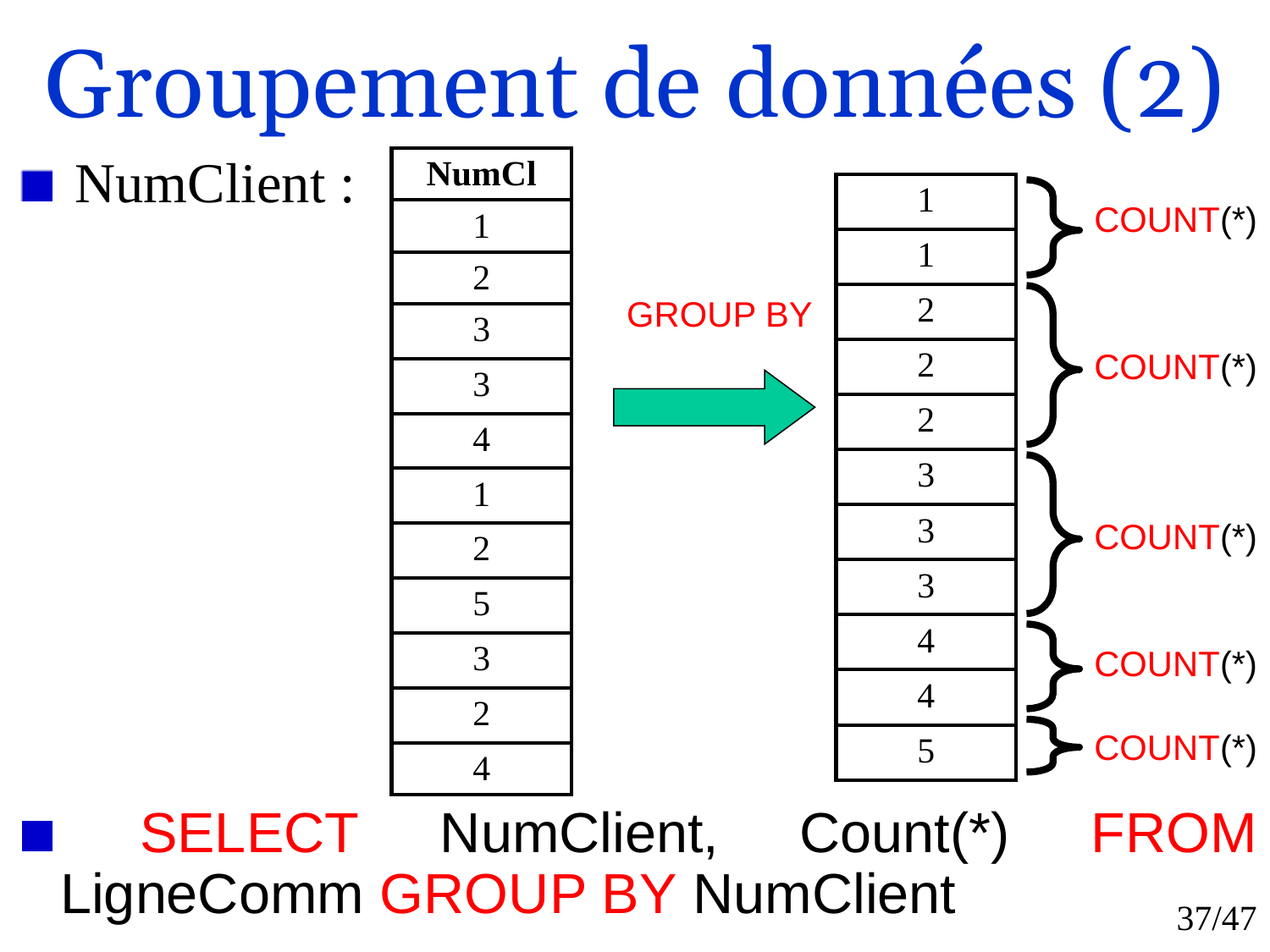

# Groupement de données (2)
 NumClient :

 SELECT NumClient, Count(*) FROM LigneComm GROUP BY NumClient
| NumCl |
| --- |
| 1 |
| 2 |
| 3 |
| 3 |
| 4 |
| 1 |
| 2 |
| 5 |
| 3 |
| 2 |
| 4 |
| 1 |
| --- |
| 1 |
| 2 |
| 2 |
| 2 |
| 3 |
| 3 |
| 3 |
| 4 |
| 4 |
| 5 |

COUNT(*)

COUNT(*)

COUNT(*)

COUNT(*)
COUNT(*)
GROUP BY

37/47